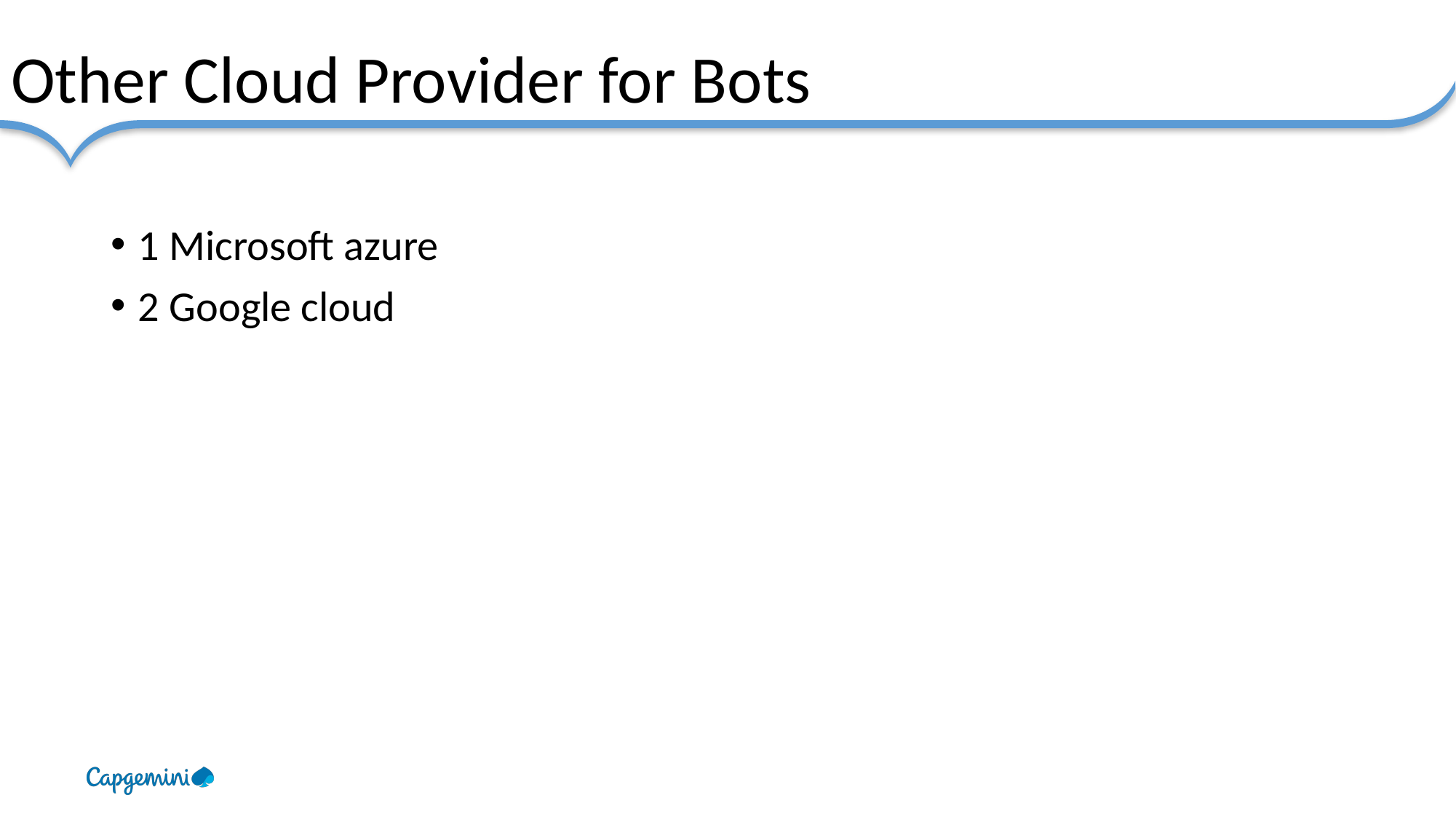

# Other Cloud Provider for Bots
1 Microsoft azure
2 Google cloud